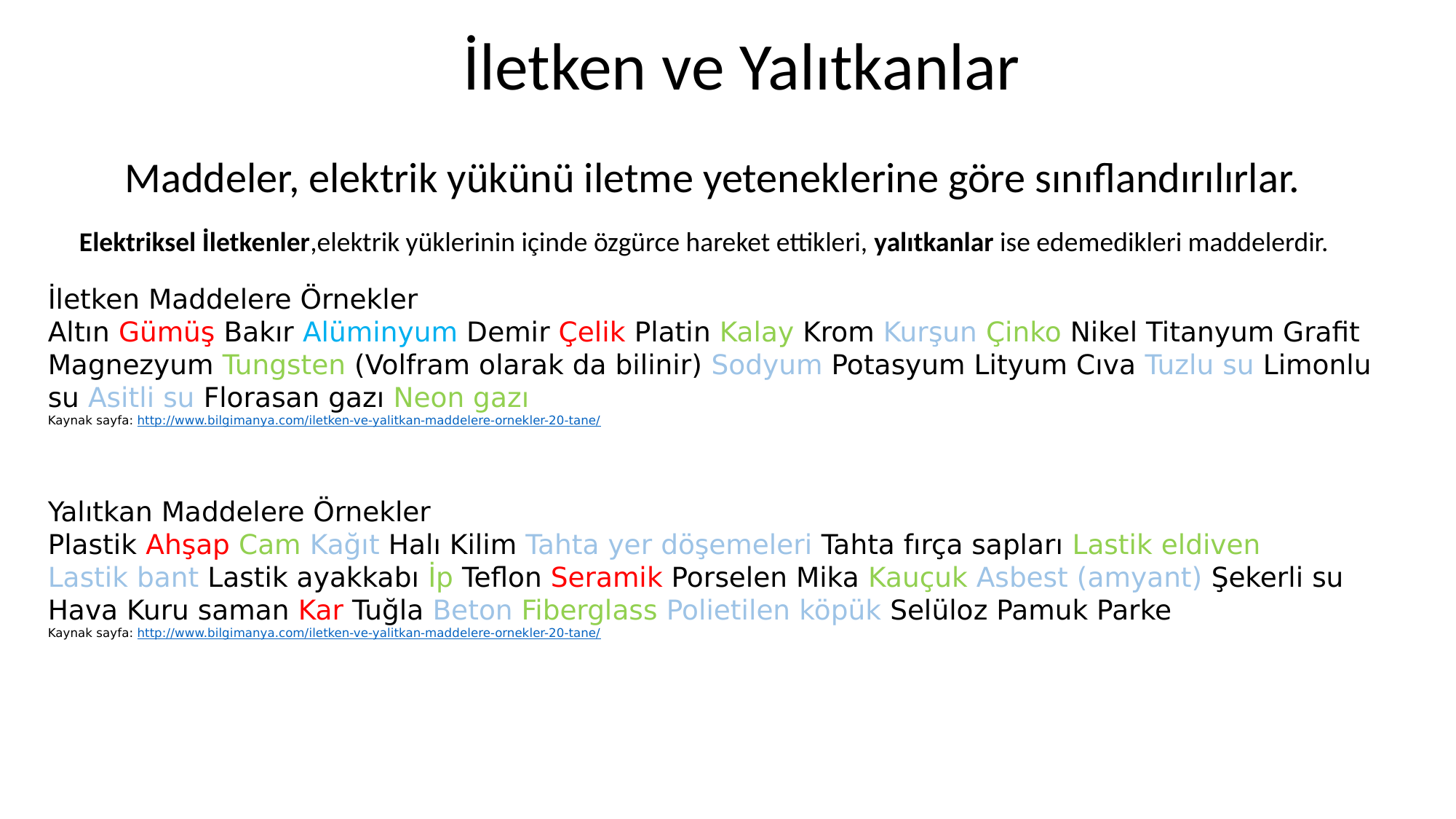

# İletken ve Yalıtkanlar
Maddeler, elektrik yükünü iletme yeteneklerine göre sınıflandırılırlar.
Elektriksel İletkenler,elektrik yüklerinin içinde özgürce hareket ettikleri, yalıtkanlar ise edemedikleri maddelerdir.
İletken Maddelere Örnekler
Altın Gümüş Bakır Alüminyum Demir Çelik Platin Kalay Krom Kurşun Çinko Nikel Titanyum Grafit Magnezyum Tungsten (Volfram olarak da bilinir) Sodyum Potasyum Lityum Cıva Tuzlu su Limonlu su Asitli su Florasan gazı Neon gazı
Kaynak sayfa: http://www.bilgimanya.com/iletken-ve-yalitkan-maddelere-ornekler-20-tane/
Yalıtkan Maddelere Örnekler
Plastik Ahşap Cam Kağıt Halı Kilim Tahta yer döşemeleri Tahta fırça sapları Lastik eldiven
Lastik bant Lastik ayakkabı İp Teflon Seramik Porselen Mika Kauçuk Asbest (amyant) Şekerli su Hava Kuru saman Kar Tuğla Beton Fiberglass Polietilen köpük Selüloz Pamuk Parke
Kaynak sayfa: http://www.bilgimanya.com/iletken-ve-yalitkan-maddelere-ornekler-20-tane/